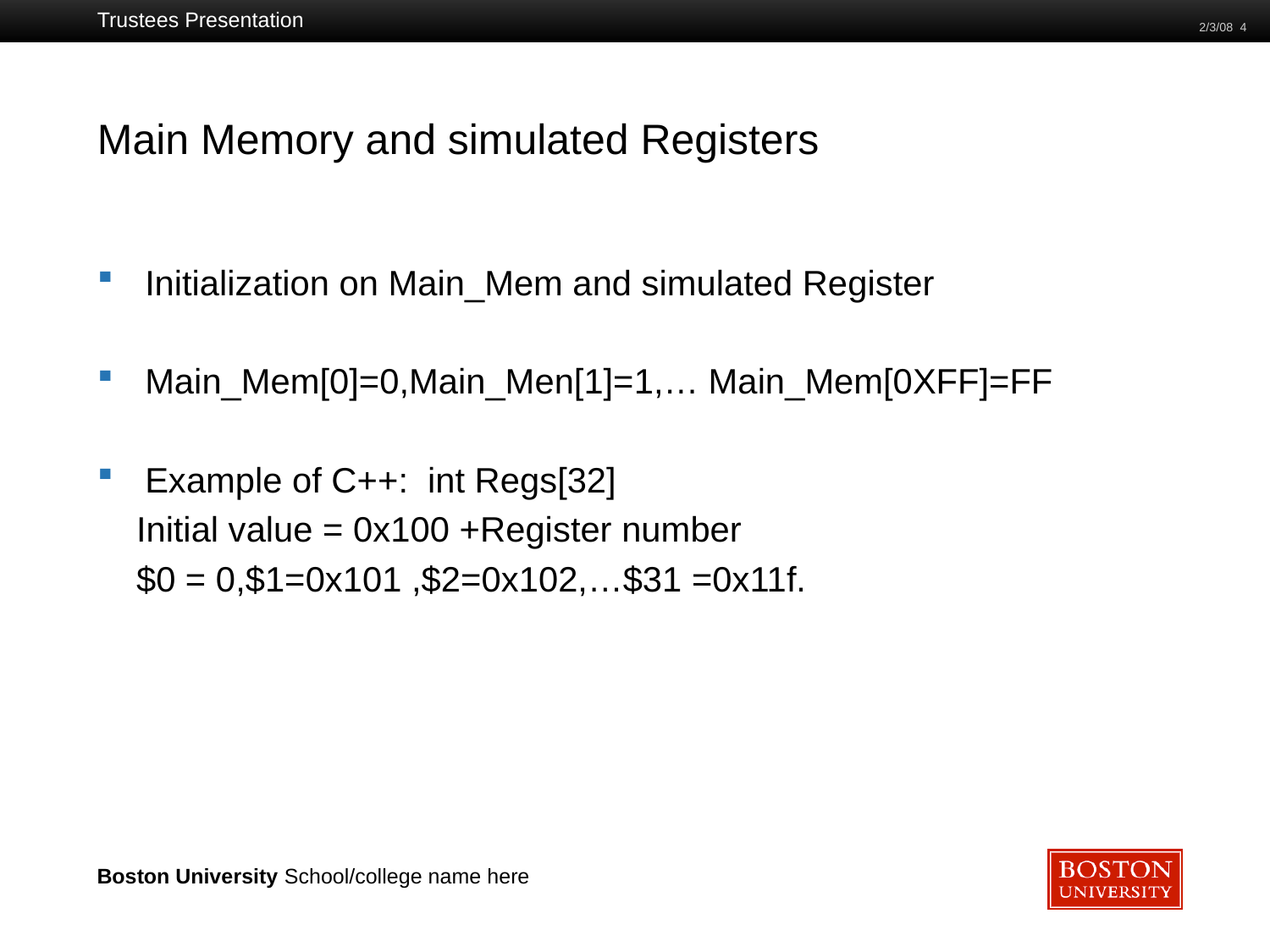

Trustees Presentation
2/3/08  4
# Main Memory and simulated Registers
Initialization on Main_Mem and simulated Register

Main_Mem[0]=0,Main_Men[1]=1,… Main_Mem[0XFF]=FF

Example of C++:  int Regs[32]
    Initial value = 0x100 +Register number
    $0 = 0,$1=0x101 ,$2=0x102,…$31 =0x11f.